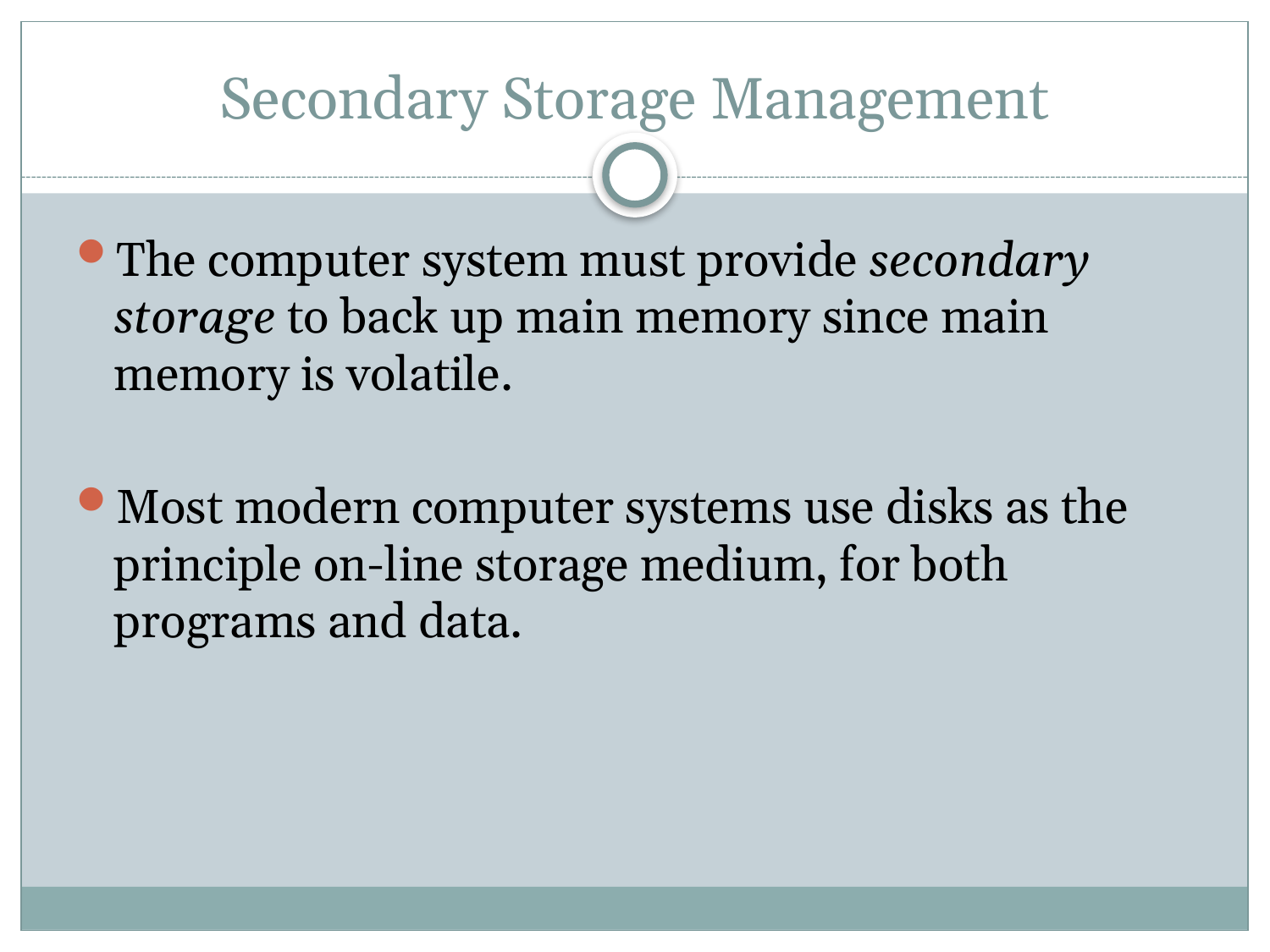

# Secondary Storage Management
The computer system must provide secondary storage to back up main memory since main memory is volatile.

Most modern computer systems use disks as the principle on-line storage medium, for both programs and data.